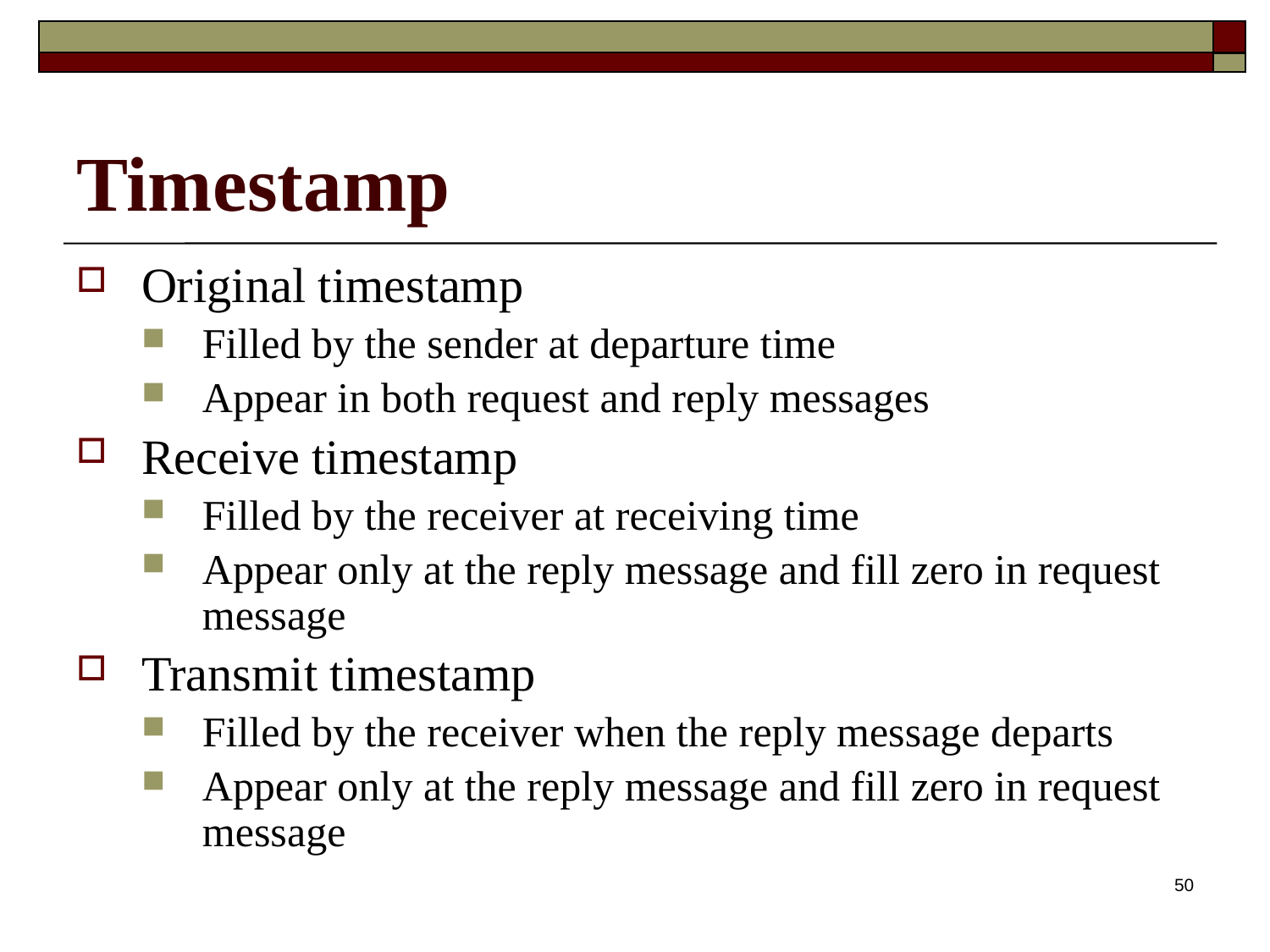

# Timestamp
Original timestamp
Filled by the sender at departure time
Appear in both request and reply messages
Receive timestamp
Filled by the receiver at receiving time
Appear only at the reply message and fill zero in request message
Transmit timestamp
Filled by the receiver when the reply message departs
Appear only at the reply message and fill zero in request message
50